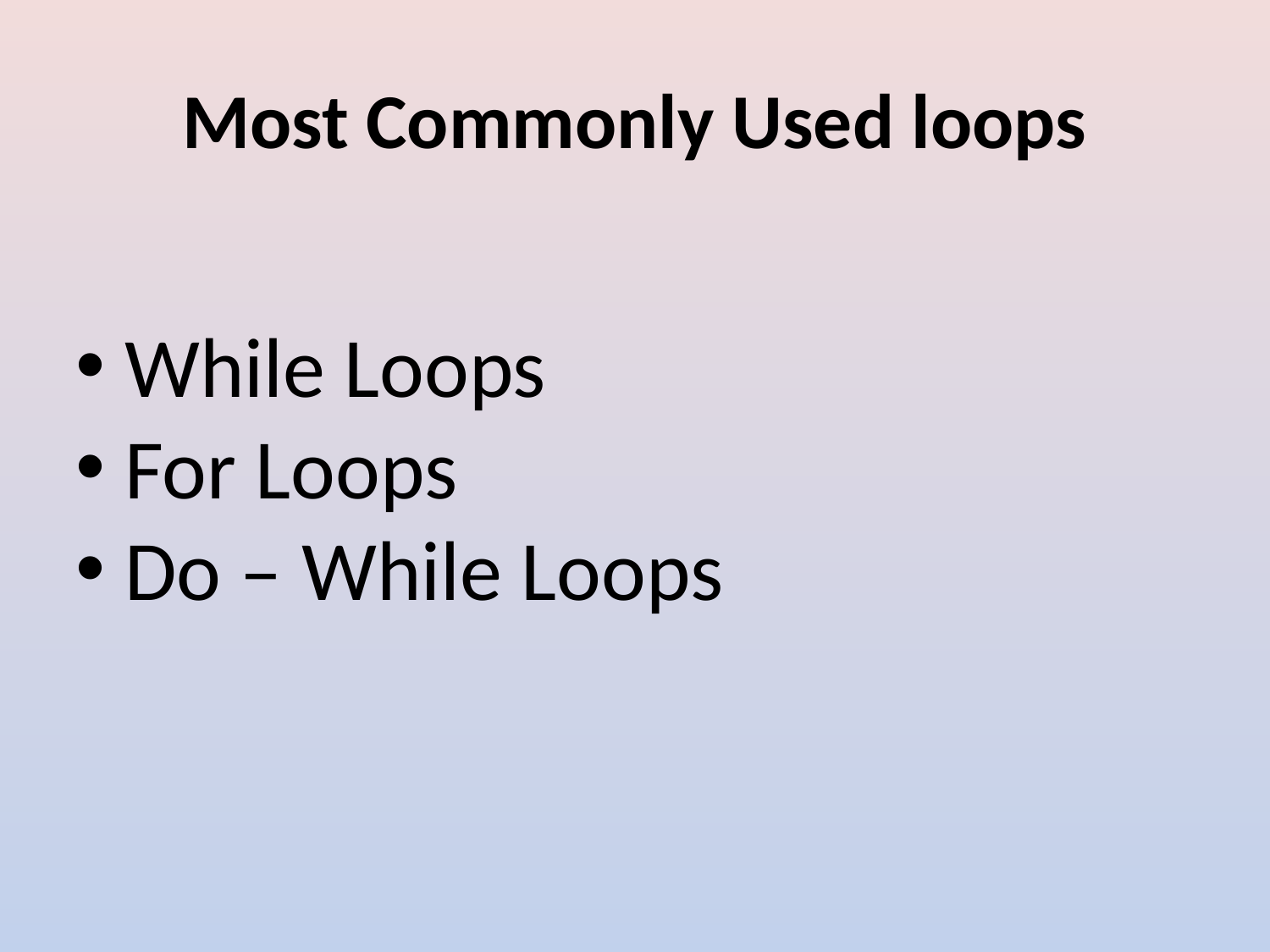

# Most Commonly Used loops
 While Loops
 For Loops
 Do – While Loops